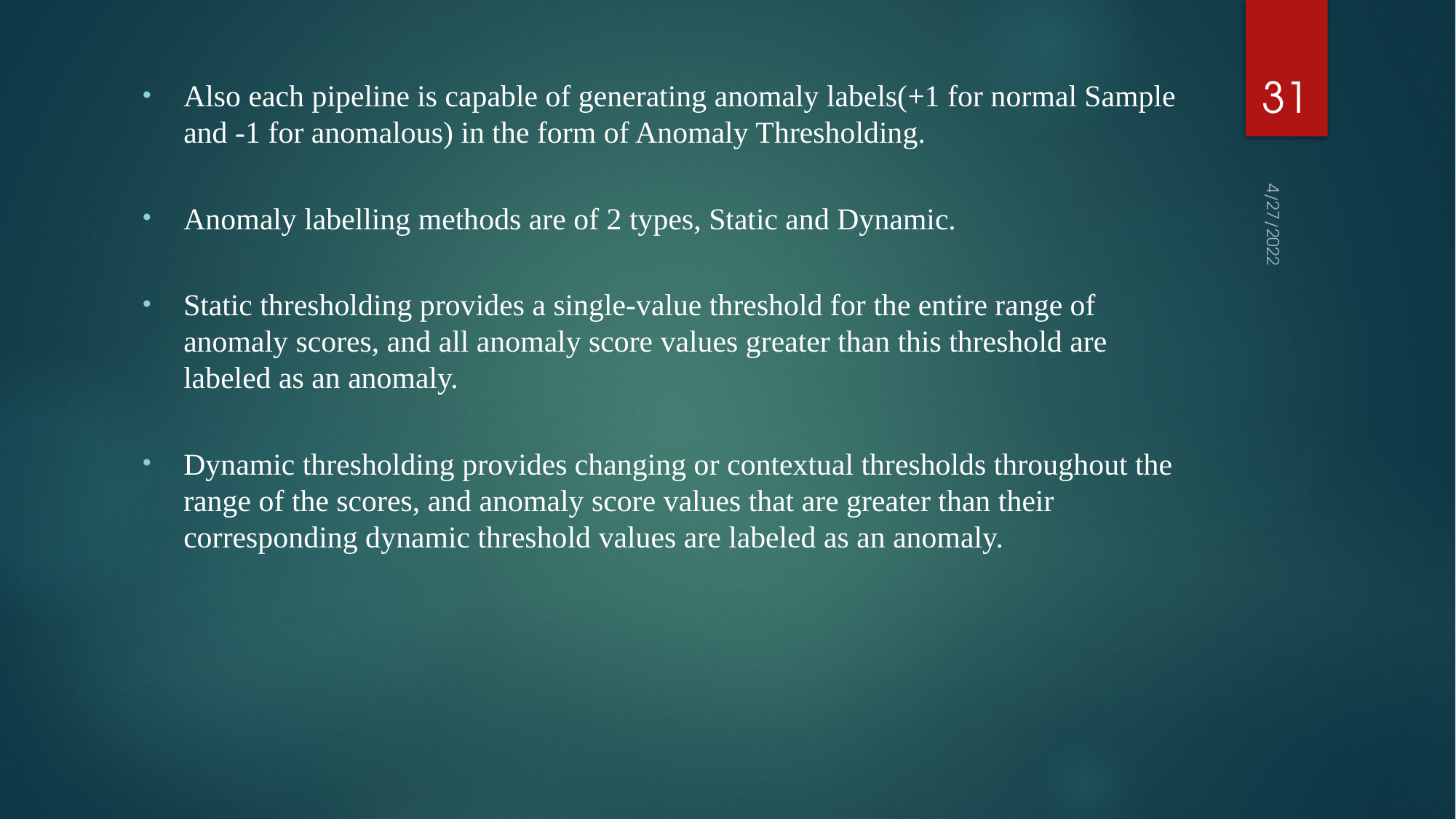

31
Also each pipeline is capable of generating anomaly labels(+1 for normal Sample and -1 for anomalous) in the form of Anomaly Thresholding.

Anomaly labelling methods are of 2 types, Static and Dynamic.

Static thresholding provides a single-value threshold for the entire range of anomaly scores, and all anomaly score values greater than this threshold are labeled as an anomaly.

Dynamic thresholding provides changing or contextual thresholds throughout the range of the scores, and anomaly score values that are greater than their corresponding dynamic threshold values are labeled as an anomaly.

4/27/2022